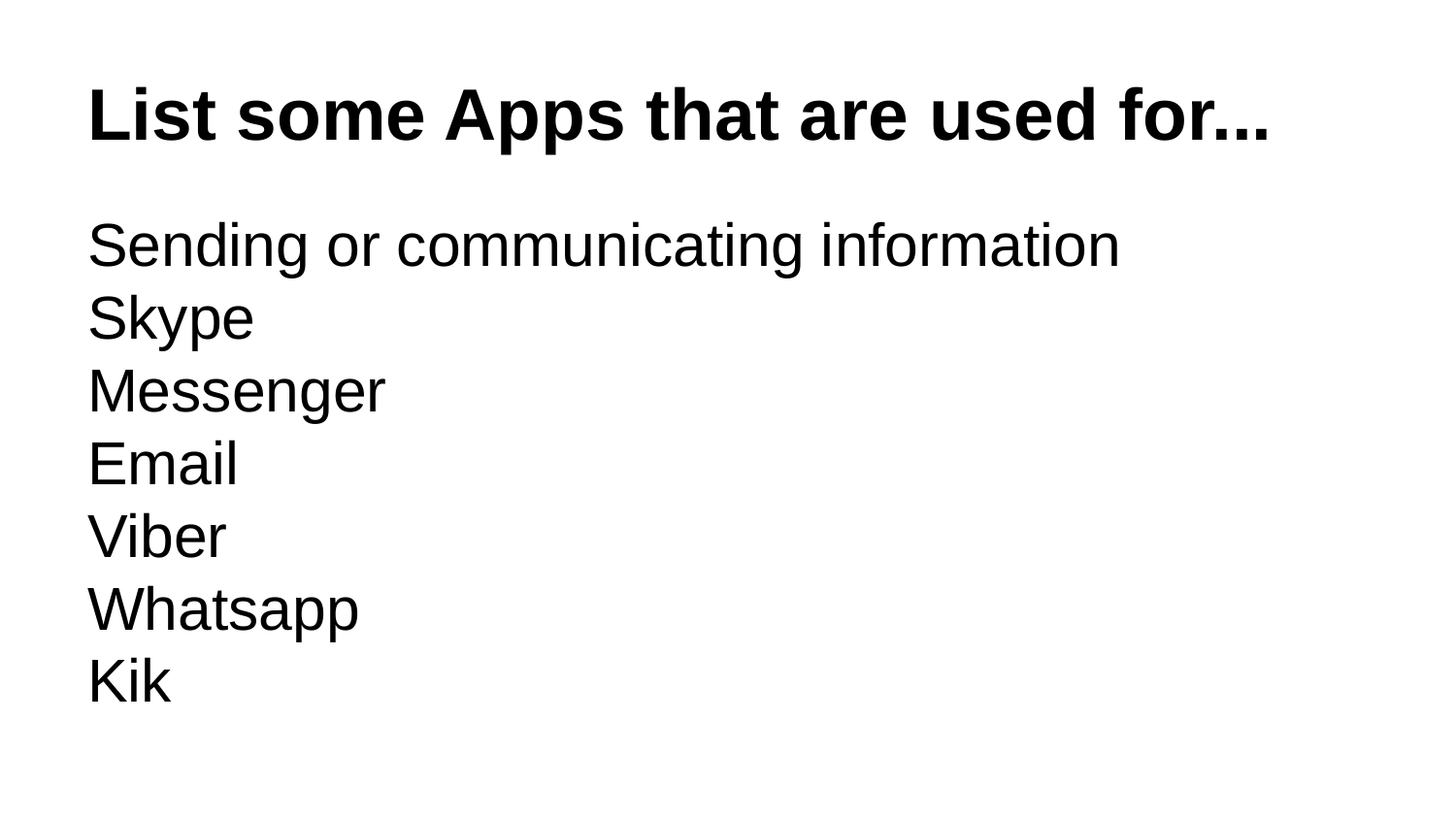

# List some Apps that are used for...
Sending or communicating information
Skype
Messenger
Email
Viber
Whatsapp
Kik